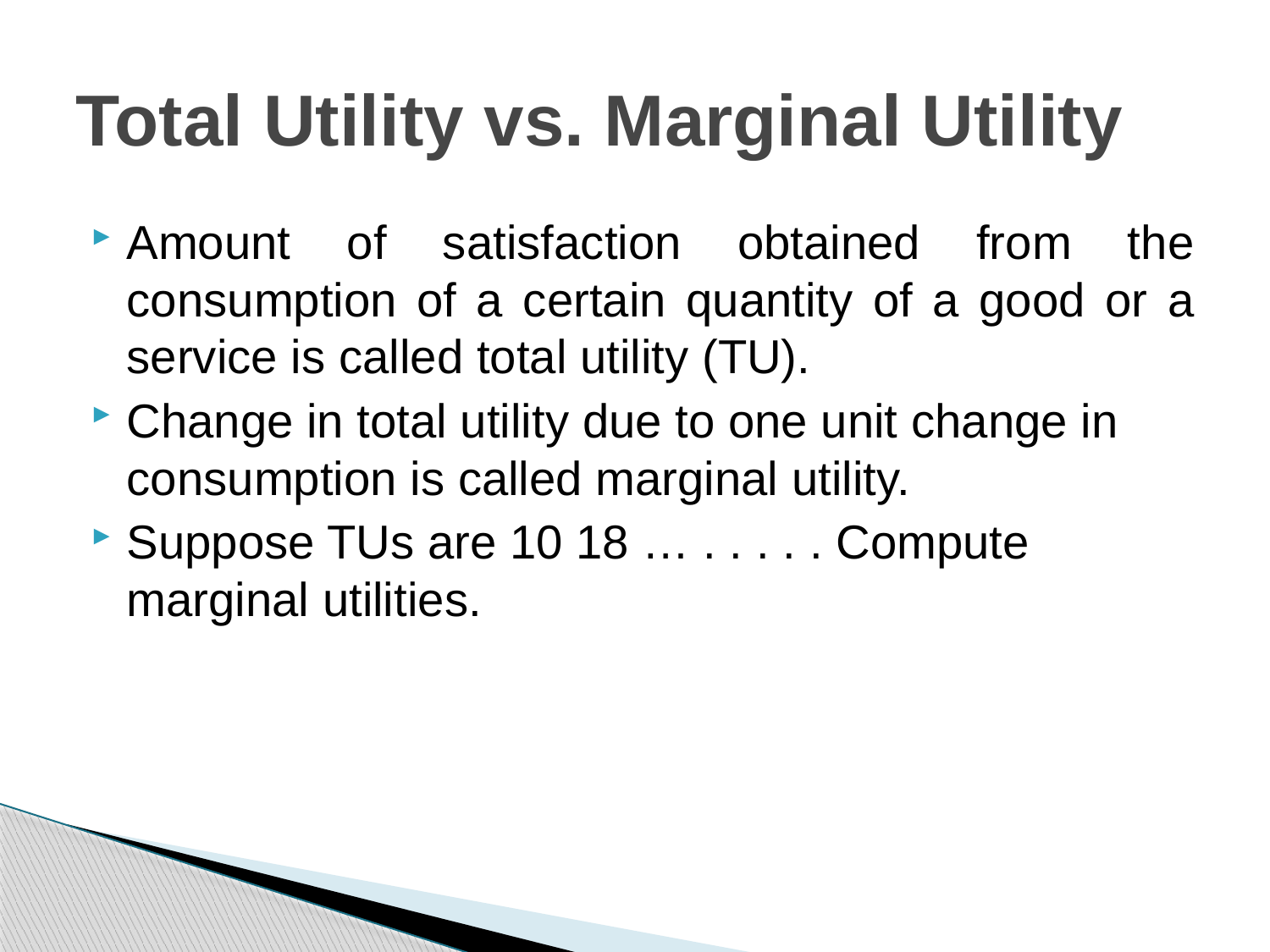

# Total Utility vs. Marginal Utility
Amount of satisfaction obtained from the consumption of a certain quantity of a good or a service is called total utility (TU).
Change in total utility due to one unit change in consumption is called marginal utility.
Suppose TUs are 10 18 … . . . . . Compute marginal utilities.